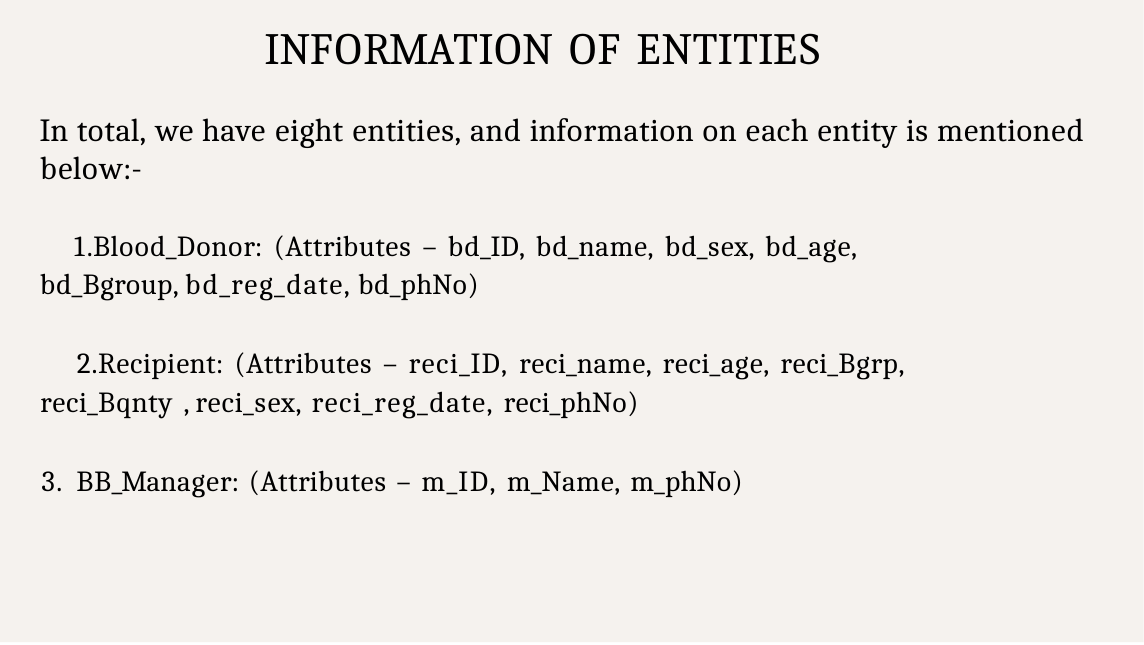

# INFORMATION OF ENTITIES
In total, we have eight entities, and information on each entity is mentioned below:-
Blood_Donor: (Attributes – bd_ID, bd_name, bd_sex, bd_age, bd_Bgroup, bd_reg_date, bd_phNo)

Recipient: (Attributes – reci_ID, reci_name, reci_age, reci_Bgrp, reci_Bqnty , reci_sex, reci_reg_date, reci_phNo)

BB_Manager: (Attributes – m_ID, m_Name, m_phNo)